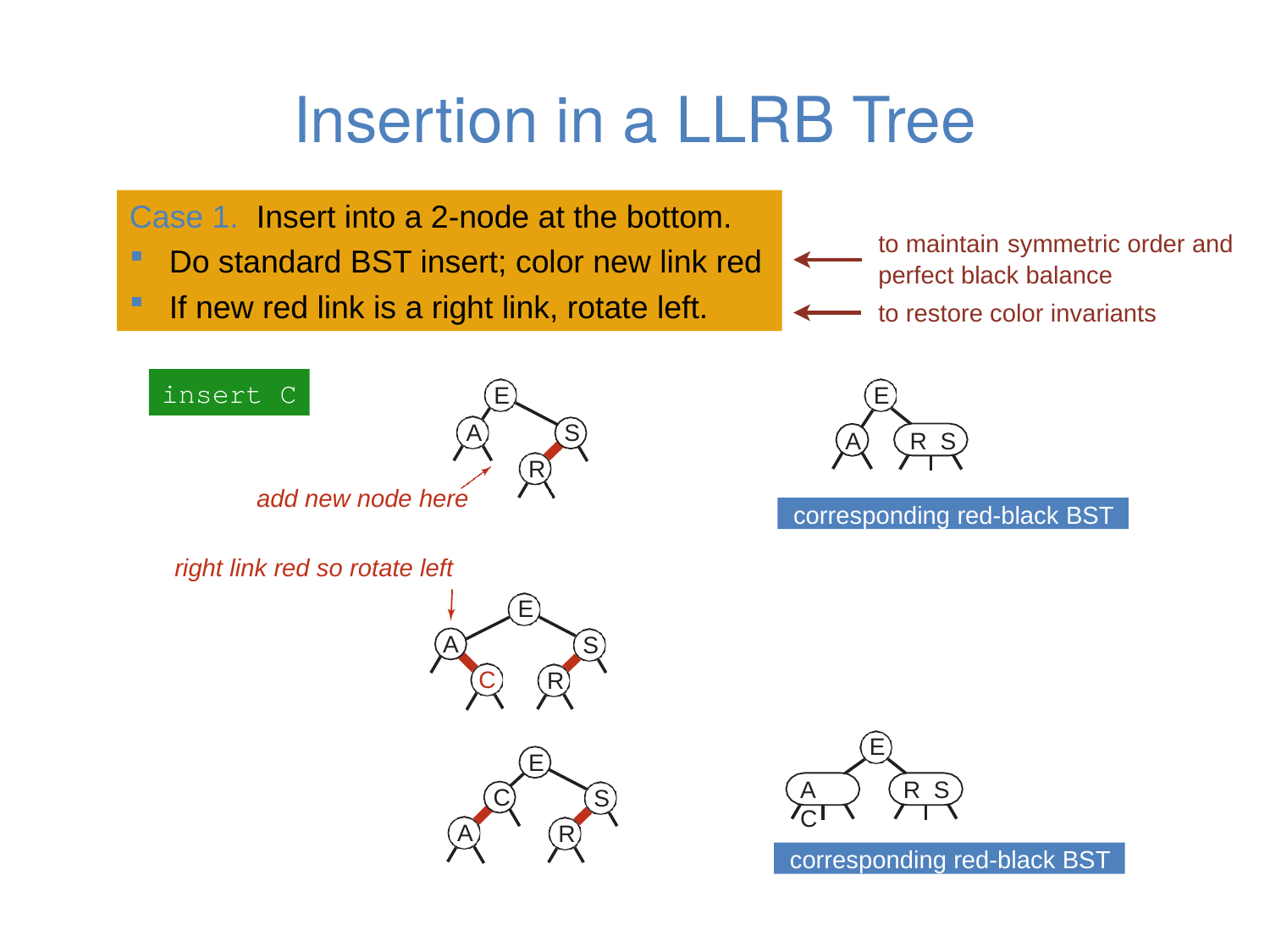

# Insertion in a LLRB Tree
Case 1.	Insert into a 2-node at the bottom.
Do standard BST insert; color new link red
If new red link is a right link, rotate left.
to maintain symmetric order and perfect black balance

to restore color invariants

insert C
E
E

A

S

A	R S

R

add new node here
corresponding red-black BST
right link red so rotate left
E

A
S

C

R

E

E

A C
R S

C
S

A

R

corresponding red-black BST